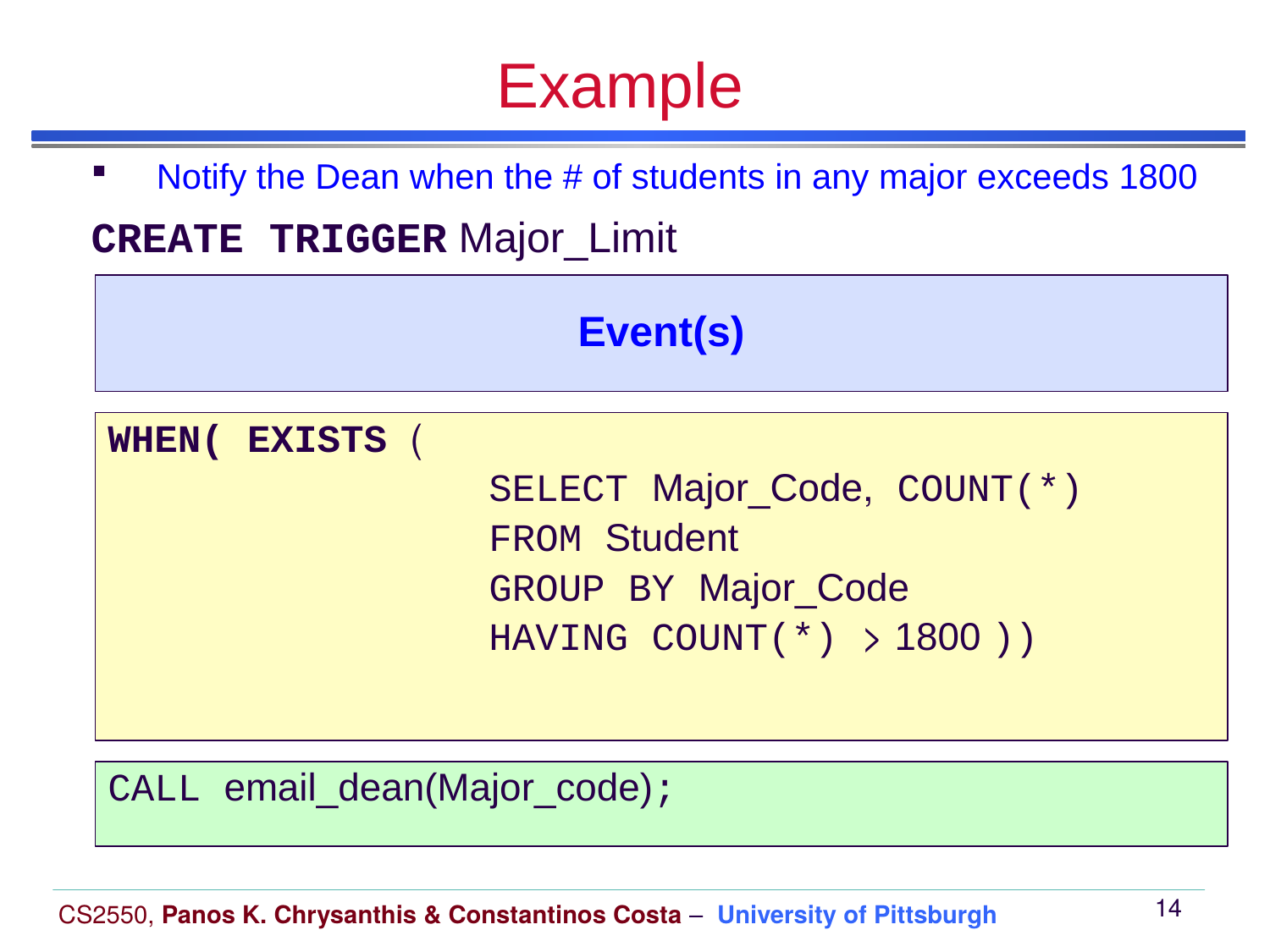

# Example
Notify the Dean when the # of students in any major exceeds 1800
CREATE TRIGGER Major_Limit
Event(s)
WHEN( EXISTS (
			SELECT Major_Code, COUNT(*)
			FROM Student
			GROUP BY Major_Code
			HAVING COUNT(*) > 1800 ))
CALL email_dean(Major_code);